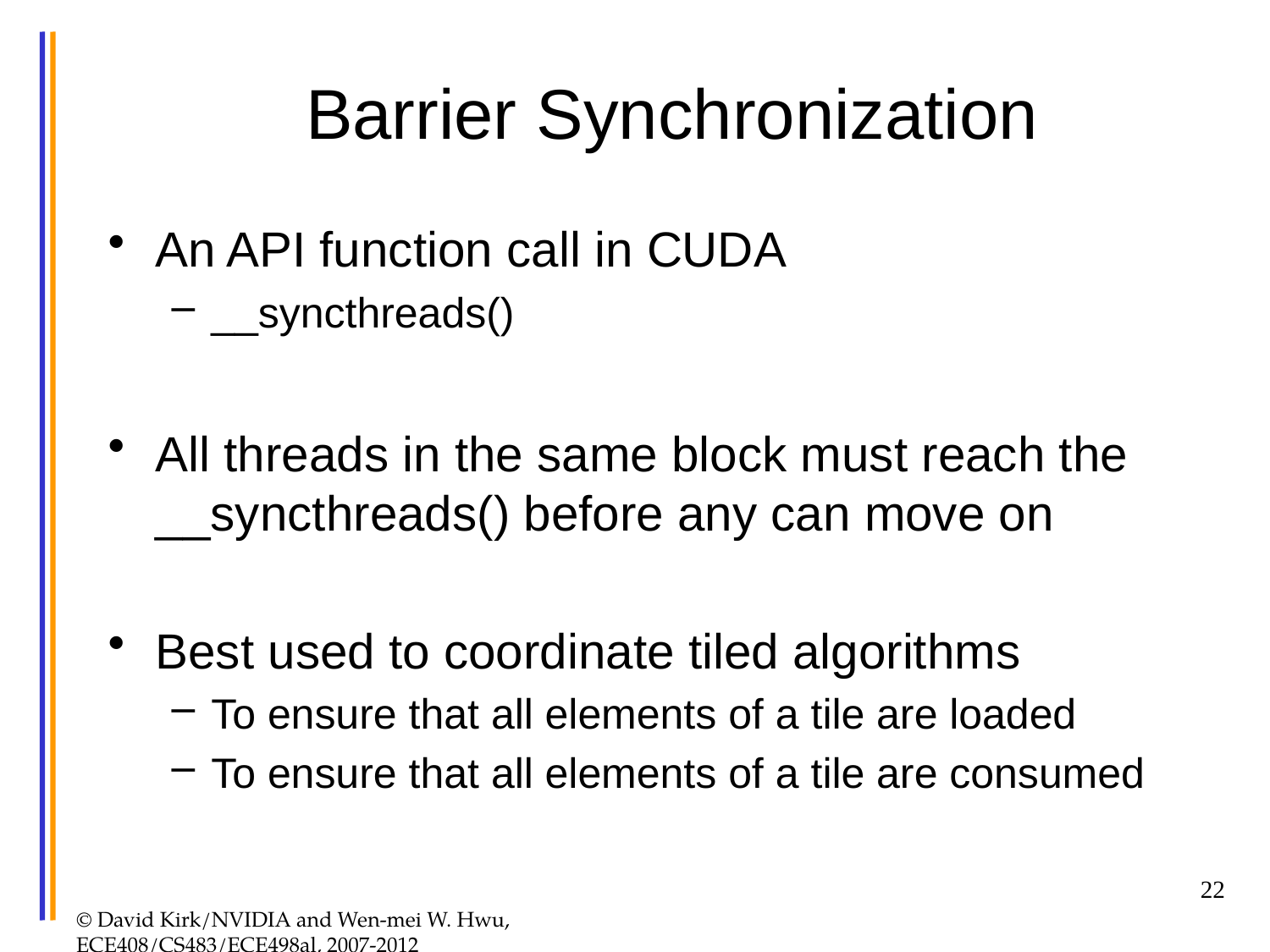

# Barrier Synchronization
An API function call in CUDA
__syncthreads()

All threads in the same block must reach the __syncthreads() before any can move on

Best used to coordinate tiled algorithms
To ensure that all elements of a tile are loaded
To ensure that all elements of a tile are consumed

22
© David Kirk/NVIDIA and Wen-mei W. Hwu, ECE408/CS483/ECE498al, 2007-2012